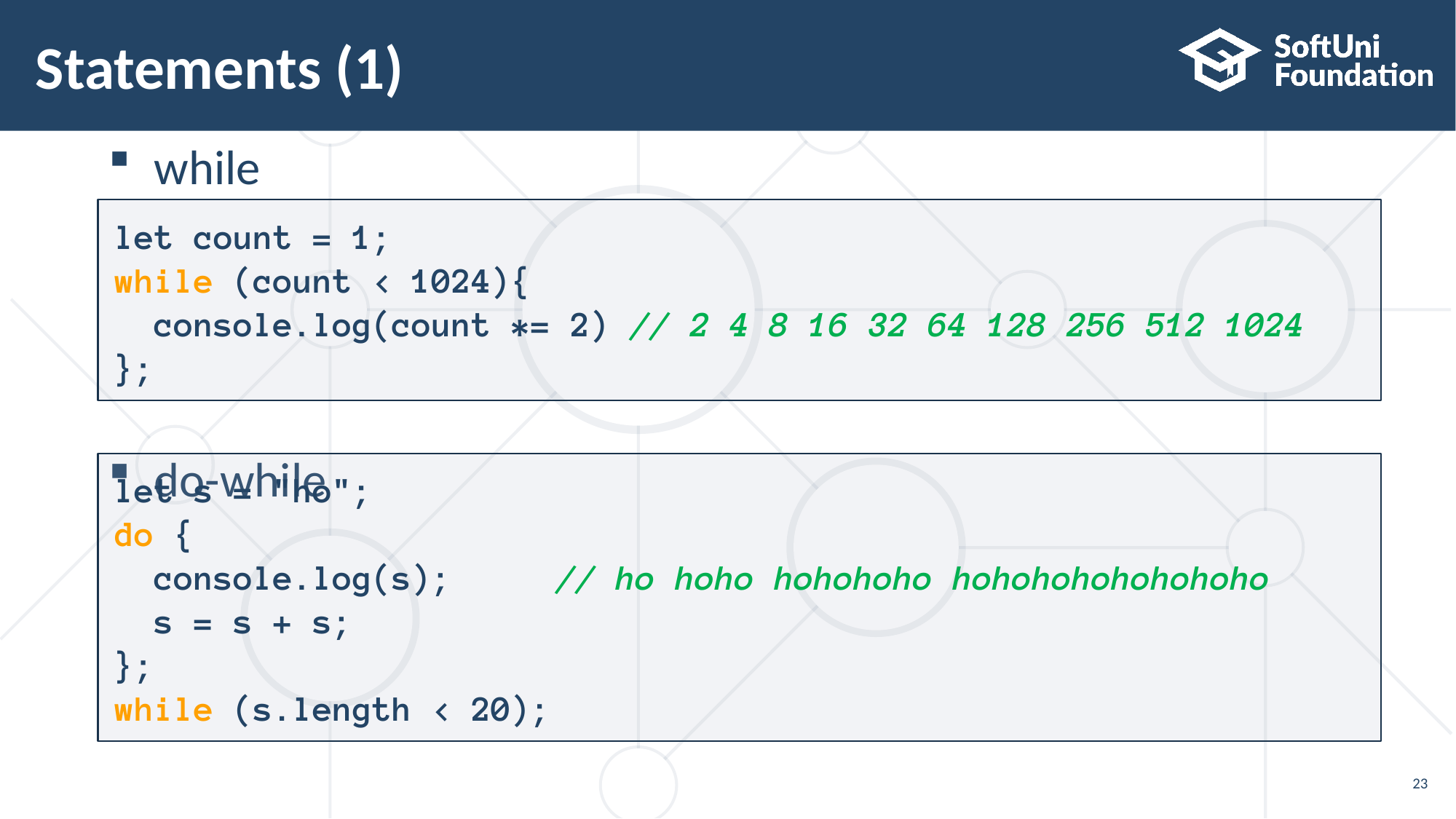

# Statements (1)
while

do-while

let count = 1;
while (count < 1024){
  console.log(count *= 2) // 2 4 8 16 32 64 128 256 512 1024
};
let s = "ho";
do {
  console.log(s);	   // ho hoho hohohoho hohohohohohohoho
  s = s + s;
};
while (s.length < 20);
23